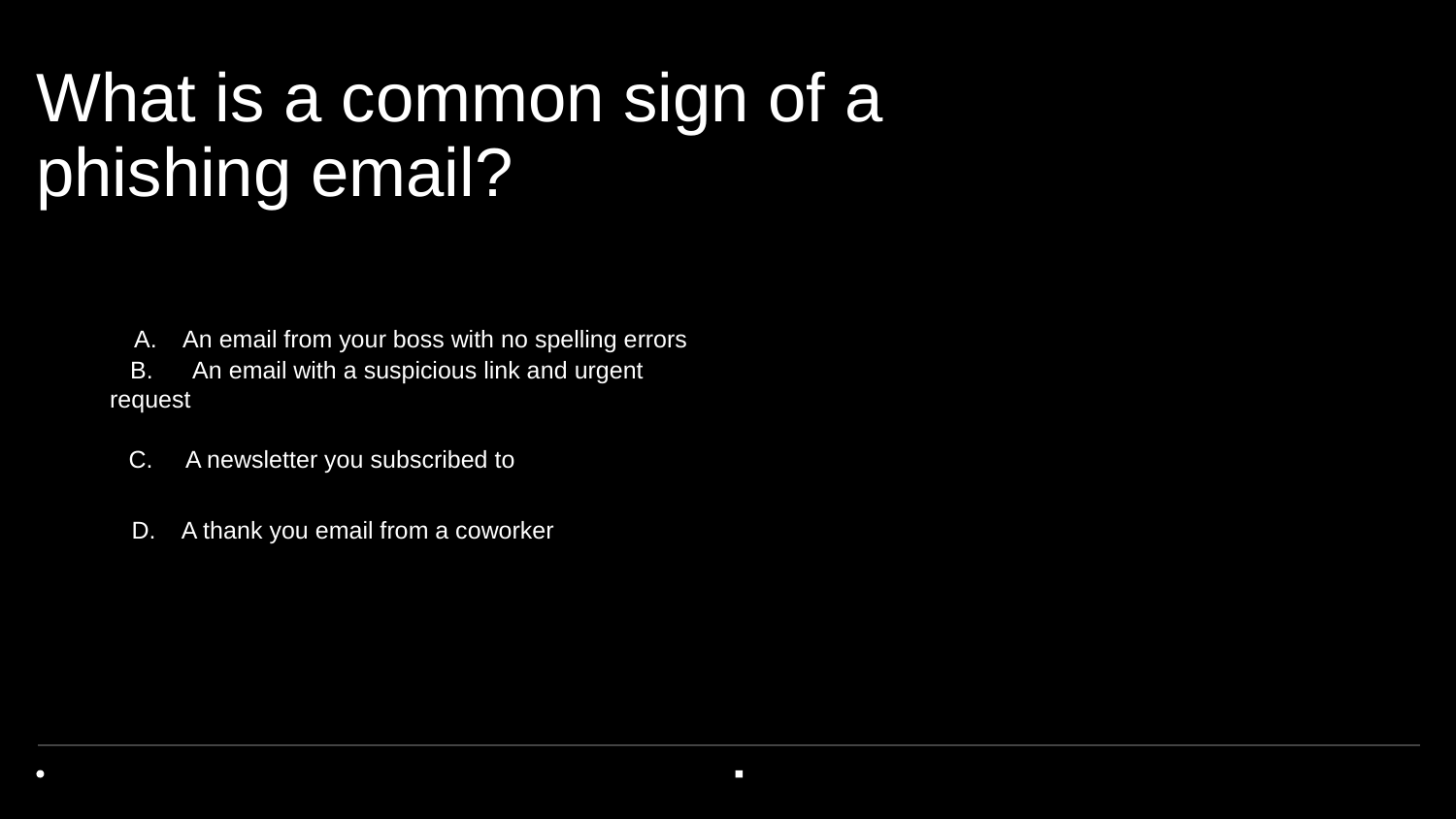

# What is a common sign of a phishing email?

An email from your boss with no spelling errors
   B.      An email with a suspicious link and urgent request
 C.     A newsletter you subscribed to
D.    A thank you email from a coworker